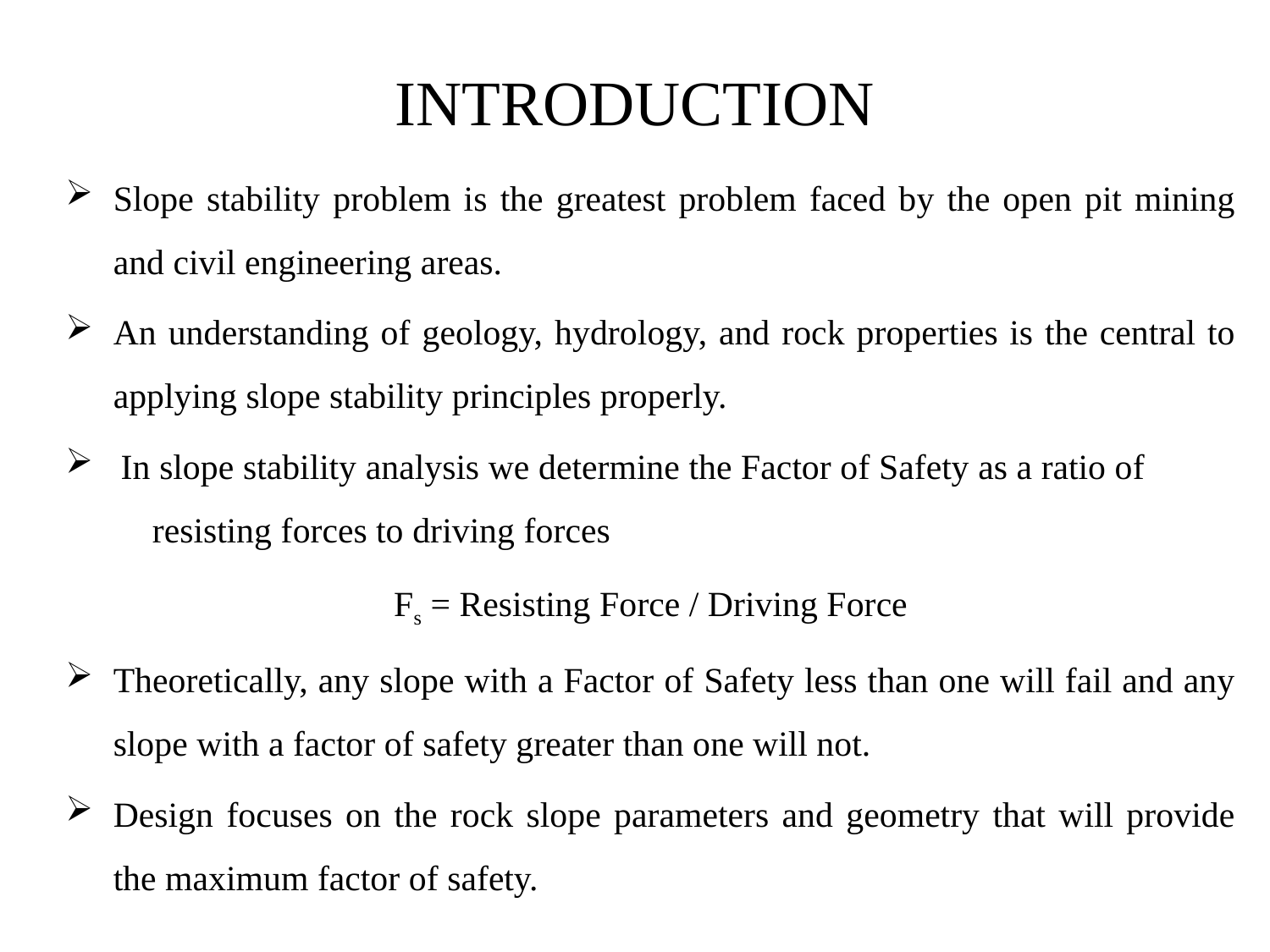

# INTRODUCTION
Slope stability problem is the greatest problem faced by the open pit mining and civil engineering areas.
An understanding of geology, hydrology, and rock properties is the central to applying slope stability principles properly.
   In slope stability analysis we determine the Factor of Safety as a ratio of                  resisting forces to driving forces
Fs = Resisting Force / Driving Force
Theoretically, any slope with a Factor of Safety less than one will fail and any slope with a factor of safety greater than one will not.
Design focuses on the rock slope parameters and geometry that will provide the maximum factor of safety.